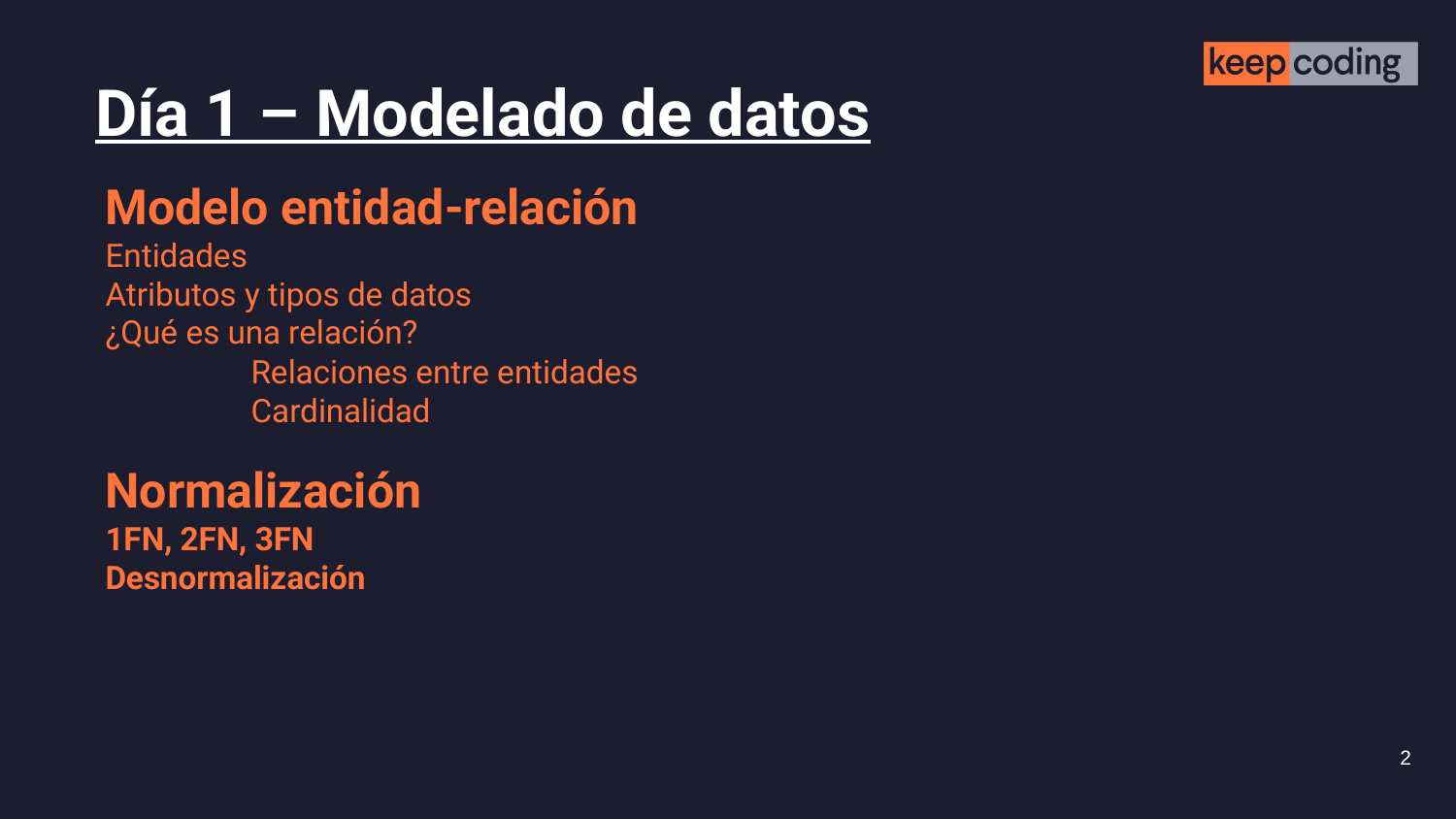

Día 1 – Modelado de datos
Modelo entidad-relación
Entidades
Atributos y tipos de datos
¿Qué es una relación?
	Relaciones entre entidades
	Cardinalidad

Normalización
1FN, 2FN, 3FN
Desnormalización

2